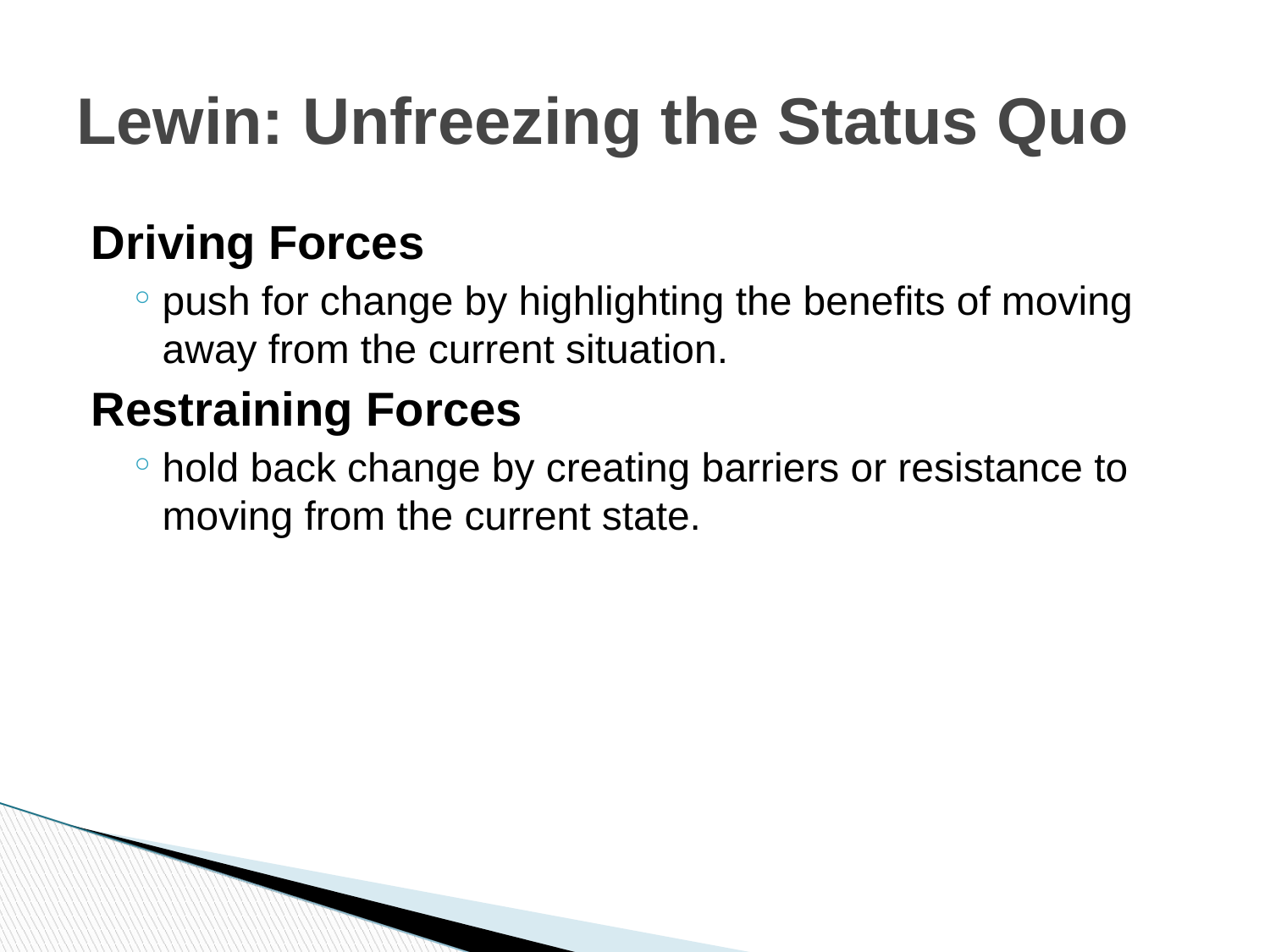

Lewin: Unfreezing the Status Quo
Driving Forces
push for change by highlighting the benefits of moving away from the current situation.
Restraining Forces
hold back change by creating barriers or resistance to moving from the current state.